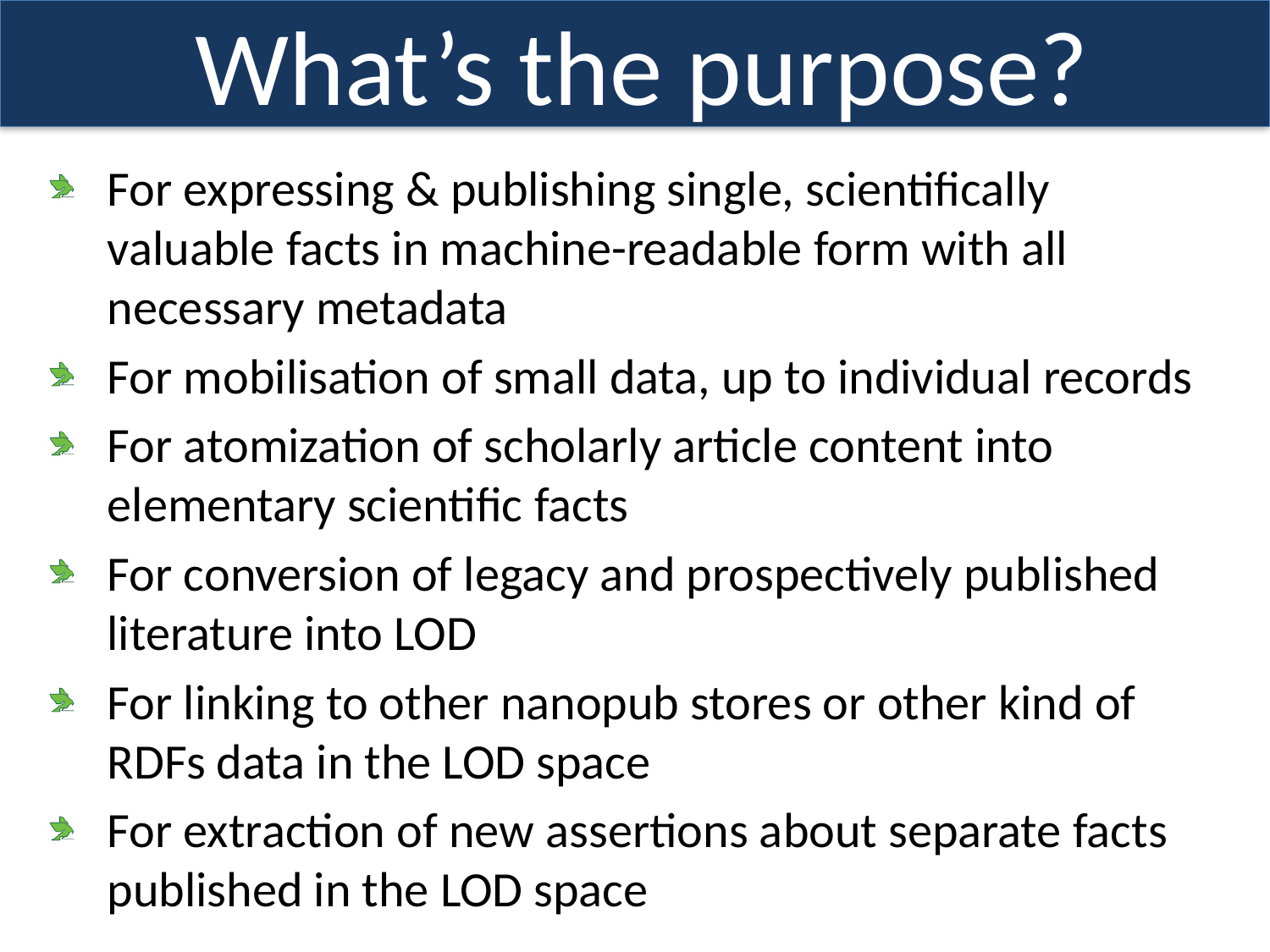

# What’s the purpose?
For expressing & publishing single, scientifically valuable facts in machine-readable form with all necessary metadata
For mobilisation of small data, up to individual records
For atomization of scholarly article content into elementary scientific facts
For conversion of legacy and prospectively published literature into LOD
For linking to other nanopub stores or other kind of RDFs data in the LOD space
For extraction of new assertions about separate facts published in the LOD space